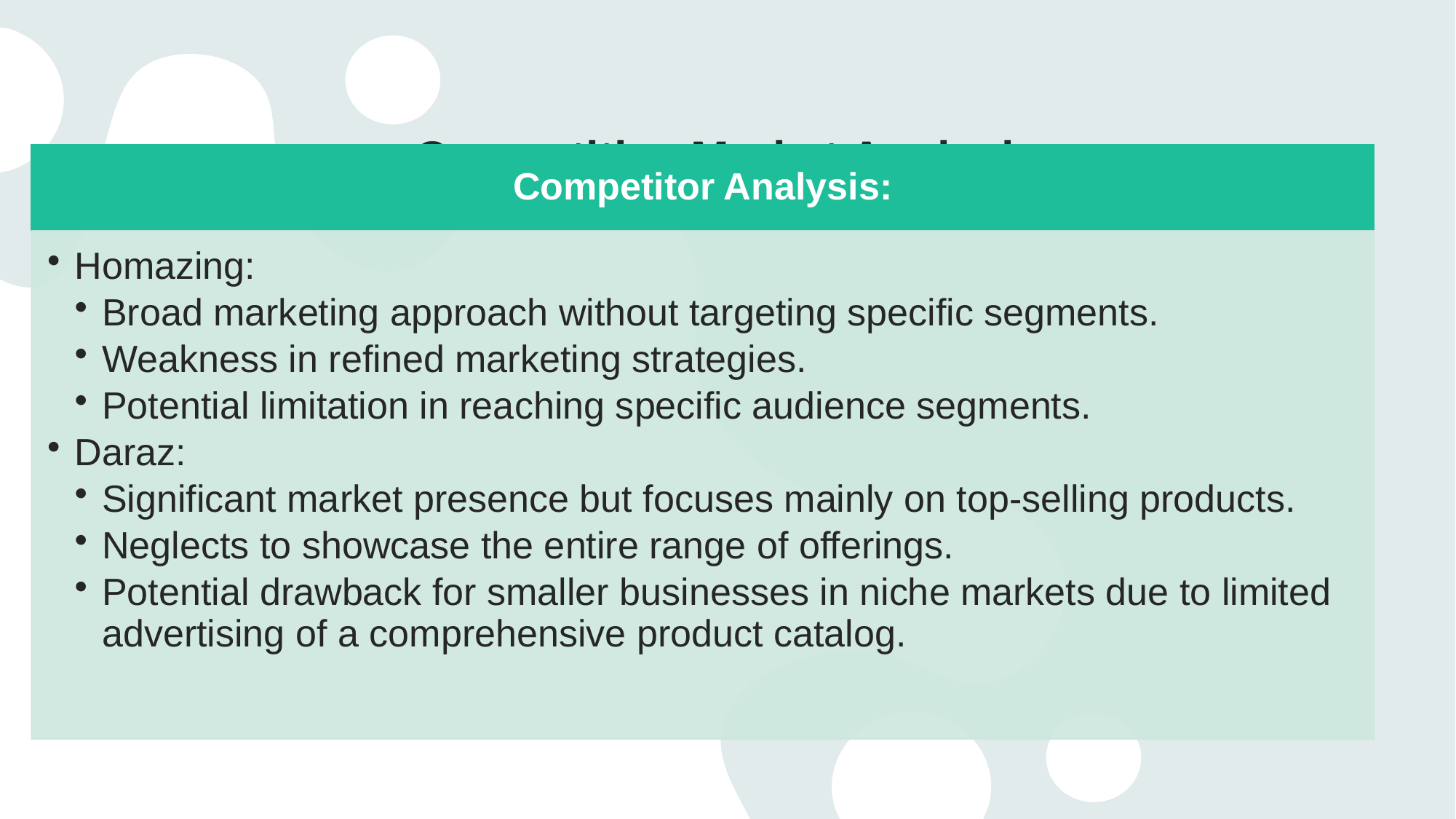

# Competitive Market Analysis

Competitor Analysis:
Homazing:
Broad marketing approach without targeting specific segments.
Weakness in refined marketing strategies.
Potential limitation in reaching specific audience segments.
Daraz:
Significant market presence but focuses mainly on top-selling products.
Neglects to showcase the entire range of offerings.
Potential drawback for smaller businesses in niche markets due to limited advertising of a comprehensive product catalog.